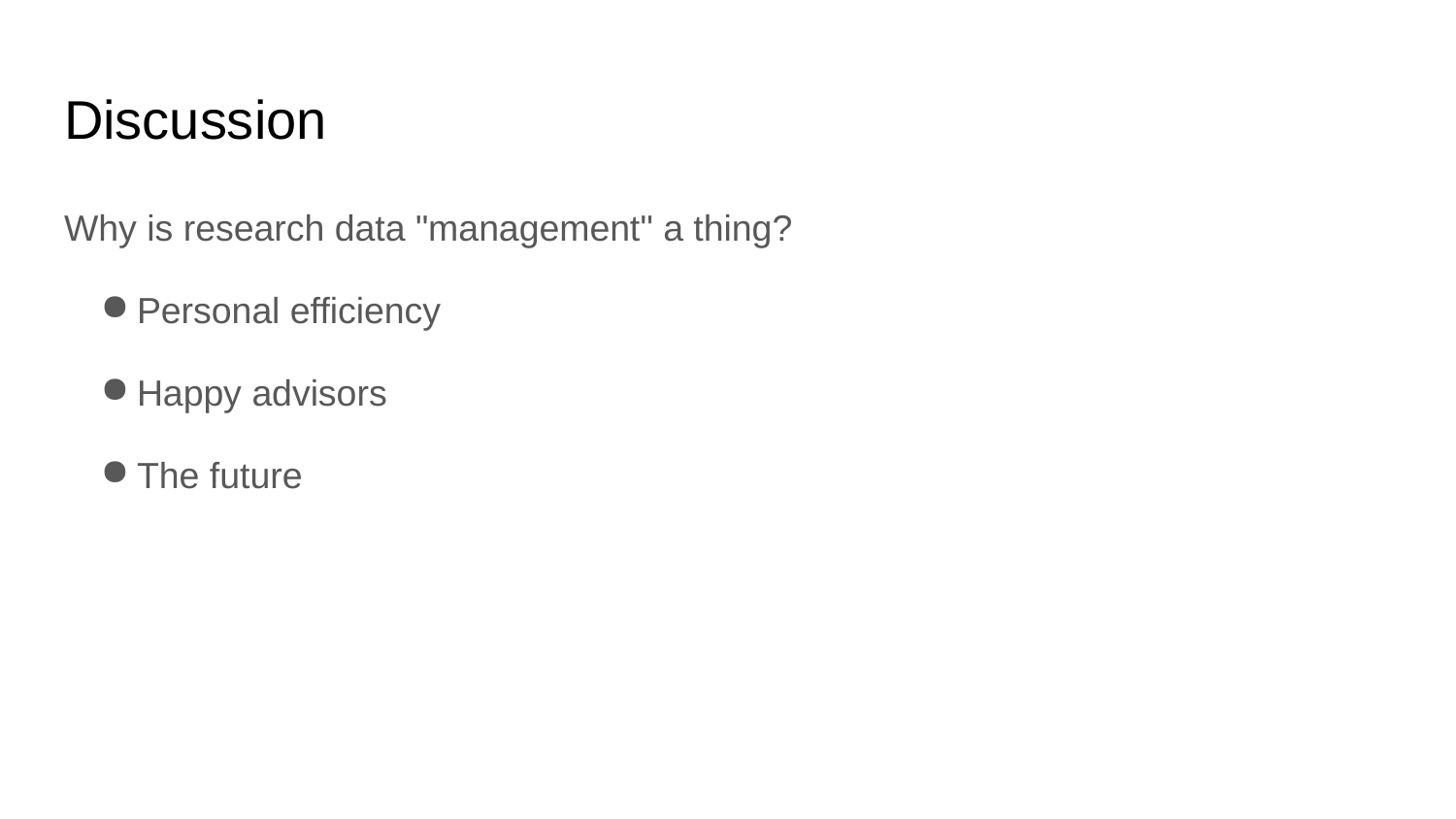

# Discussion
Why is research data "management" a thing?
Personal efficiency
Happy advisors
The future